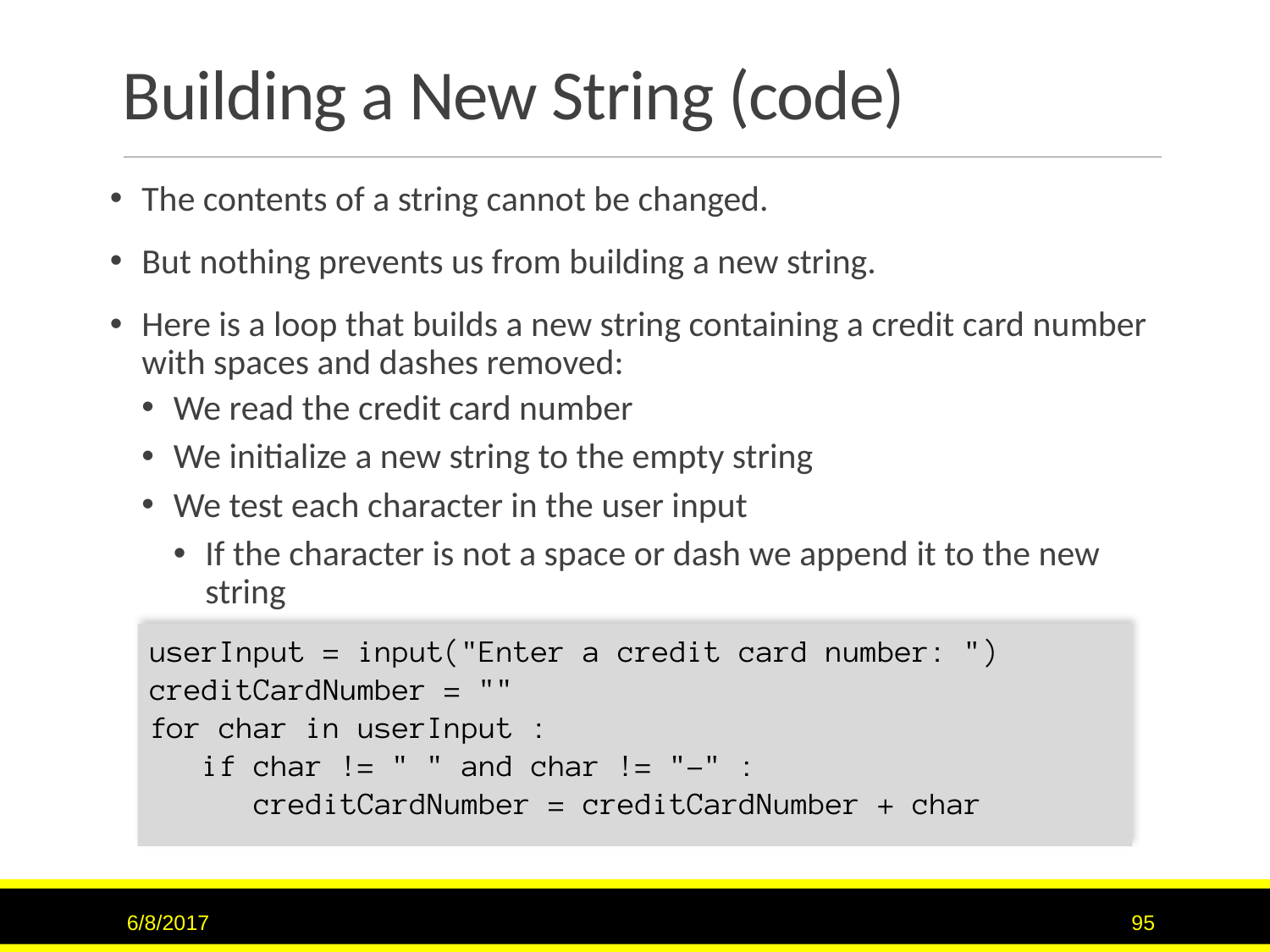

# Building a New String (code)
The contents of a string cannot be changed.
But nothing prevents us from building a new string.
Here is a loop that builds a new string containing a credit card number with spaces and dashes removed:
We read the credit card number
We initialize a new string to the empty string
We test each character in the user input
If the character is not a space or dash we append it to the new string
userInput = input("Enter a credit card number: ")
creditCardNumber = ""
for char in userInput :
   if char != " " and char != "-" :
      creditCardNumber = creditCardNumber + char
6/8/2017
95